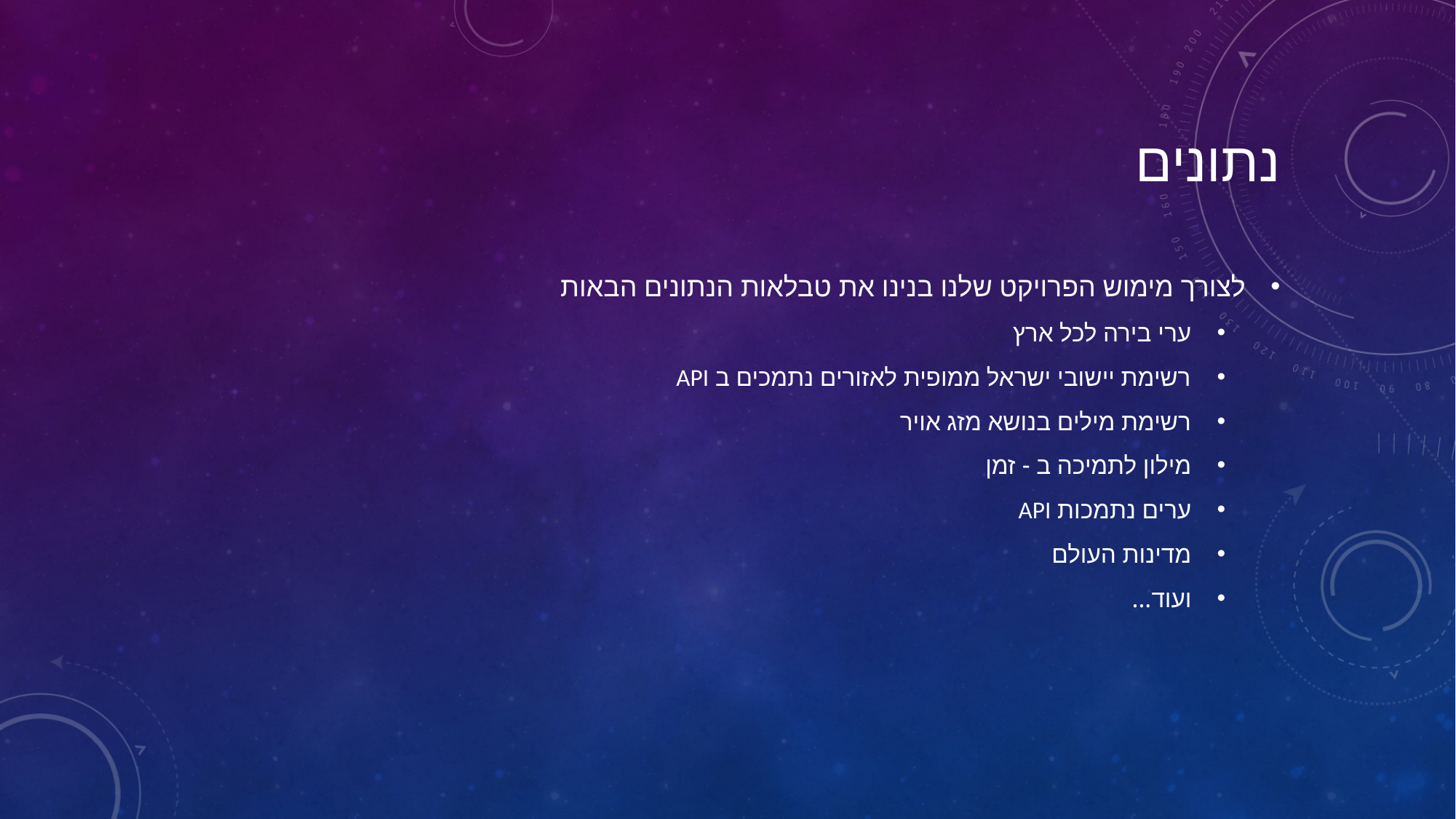

# נתונים
לצורך מימוש הפרויקט שלנו בנינו את טבלאות הנתונים הבאות
ערי בירה לכל ארץ
רשימת יישובי ישראל ממופית לאזורים נתמכים ב API
רשימת מילים בנושא מזג אויר
מילון לתמיכה ב - זמן
ערים נתמכות API
מדינות העולם
ועוד...